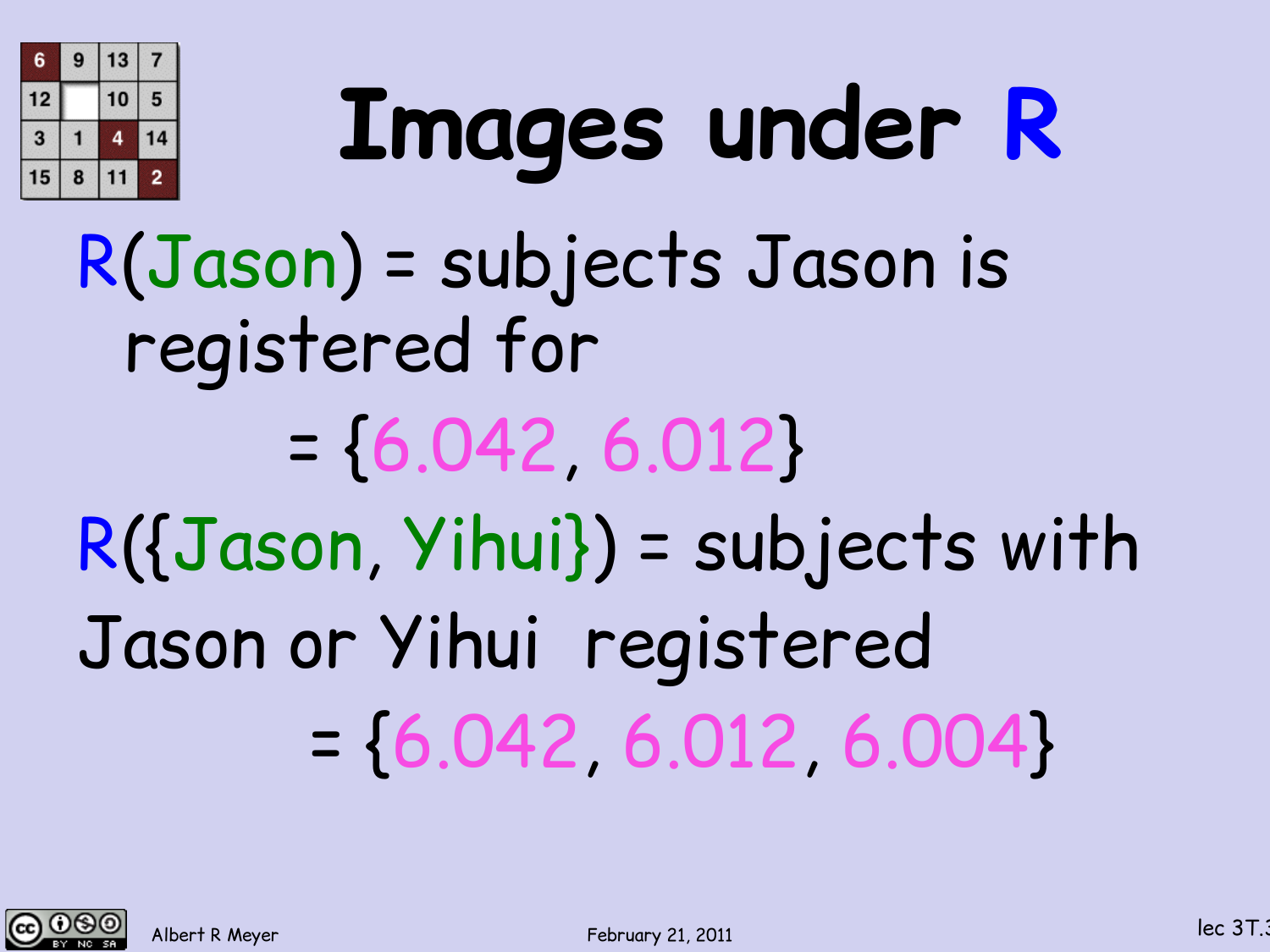

# Images under R
R(Jason) = subjects Jason is  registered for
          = {6.042, 6.012}
R({Jason, Yihui}) = subjects with
Jason or Yihui  registered
           = {6.042, 6.012, 6.004}